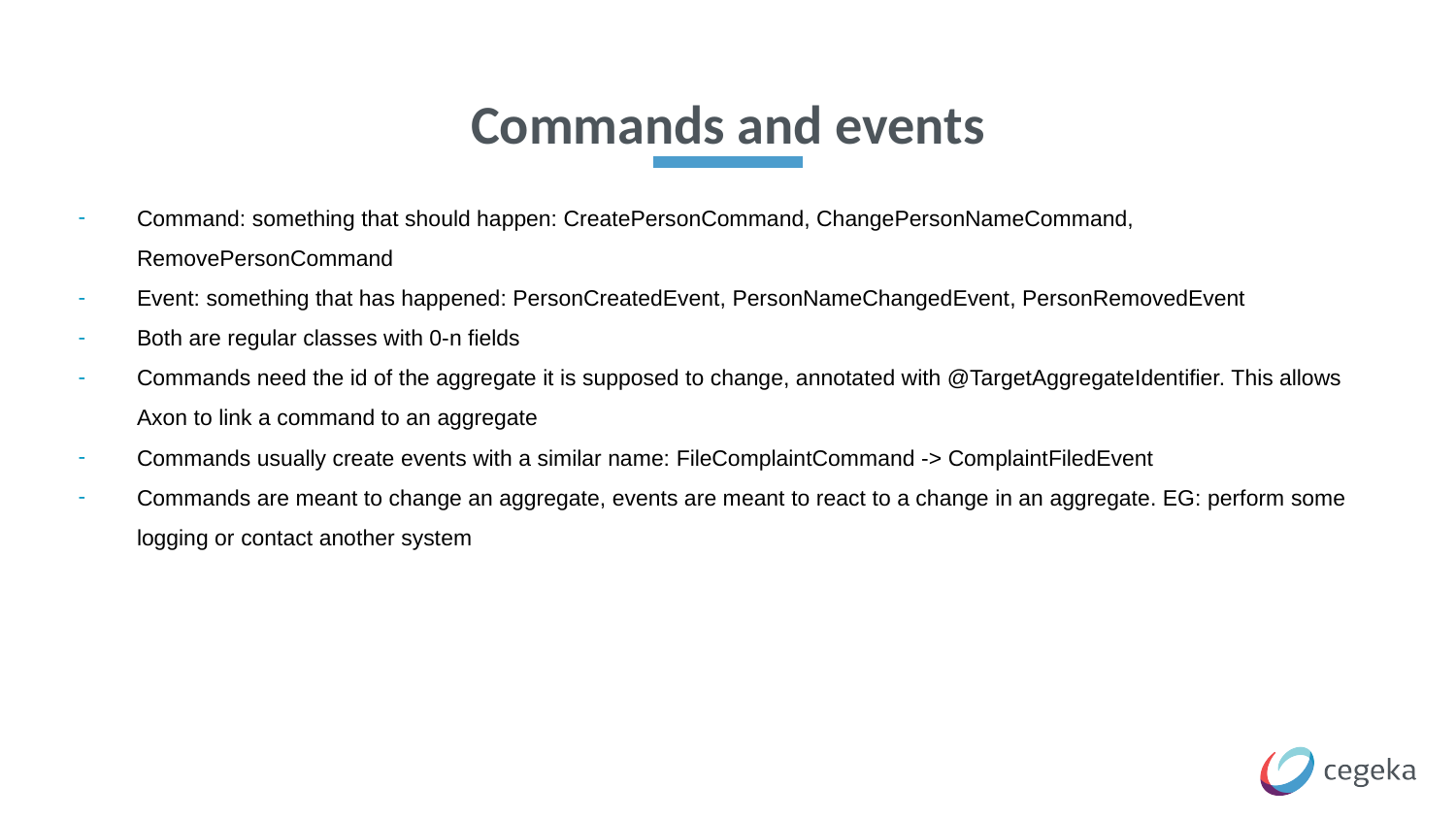

# Commands and events
Command: something that should happen: CreatePersonCommand, ChangePersonNameCommand, RemovePersonCommand
Event: something that has happened: PersonCreatedEvent, PersonNameChangedEvent, PersonRemovedEvent
Both are regular classes with 0-n fields
Commands need the id of the aggregate it is supposed to change, annotated with @TargetAggregateIdentifier. This allows Axon to link a command to an aggregate
Commands usually create events with a similar name: FileComplaintCommand -> ComplaintFiledEvent
Commands are meant to change an aggregate, events are meant to react to a change in an aggregate. EG: perform some logging or contact another system